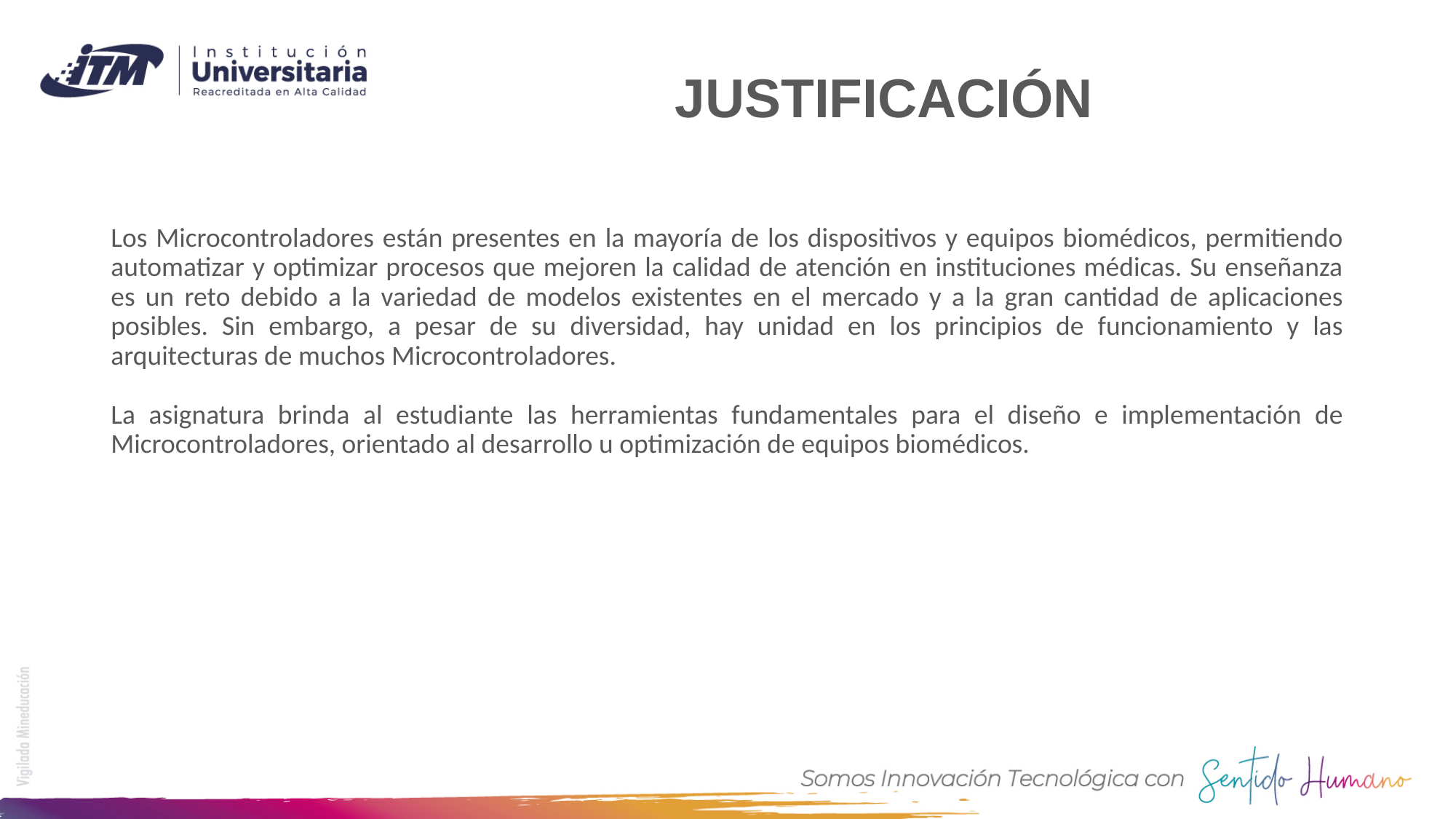

# JUSTIFICACIÓN
Los Microcontroladores están presentes en la mayoría de los dispositivos y equipos biomédicos, permitiendo automatizar y optimizar procesos que mejoren la calidad de atención en instituciones médicas. Su enseñanza es un reto debido a la variedad de modelos existentes en el mercado y a la gran cantidad de aplicaciones posibles. Sin embargo, a pesar de su diversidad, hay unidad en los principios de funcionamiento y las arquitecturas de muchos Microcontroladores.

La asignatura brinda al estudiante las herramientas fundamentales para el diseño e implementación de Microcontroladores, orientado al desarrollo u optimización de equipos biomédicos.